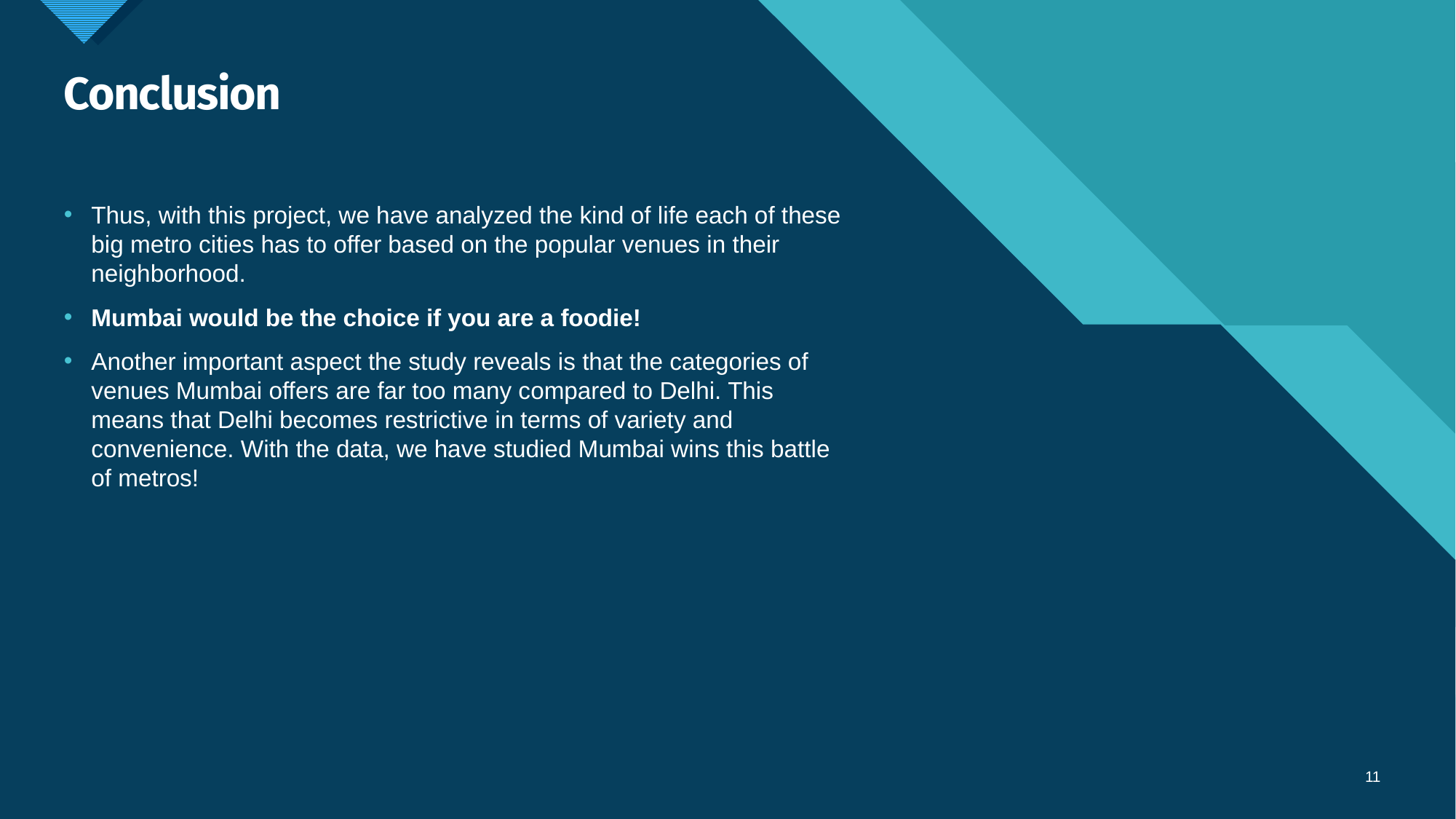

# Conclusion
Thus, with this project, we have analyzed the kind of life each of these big metro cities has to offer based on the popular venues in their neighborhood.
Mumbai would be the choice if you are a foodie!
Another important aspect the study reveals is that the categories of venues Mumbai offers are far too many compared to Delhi. This means that Delhi becomes restrictive in terms of variety and convenience. With the data, we have studied Mumbai wins this battle of metros!
11